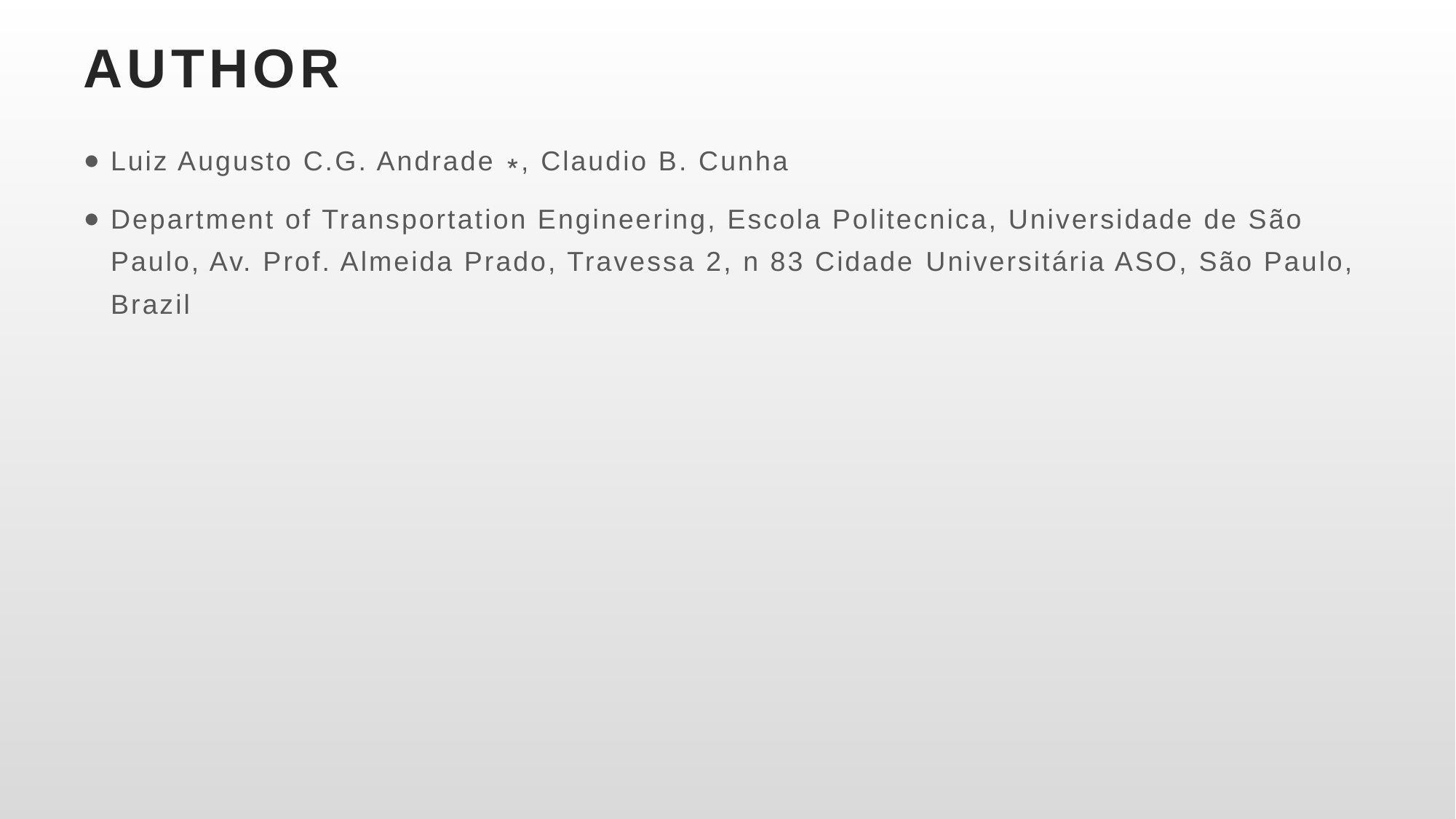

# AUTHOR
Luiz Augusto C.G. Andrade ∗, Claudio B. Cunha
Department of Transportation Engineering, Escola Politecnica, Universidade de São Paulo, Av. Prof. Almeida Prado, Travessa 2, n 83 Cidade Universitária ASO, São Paulo, Brazil